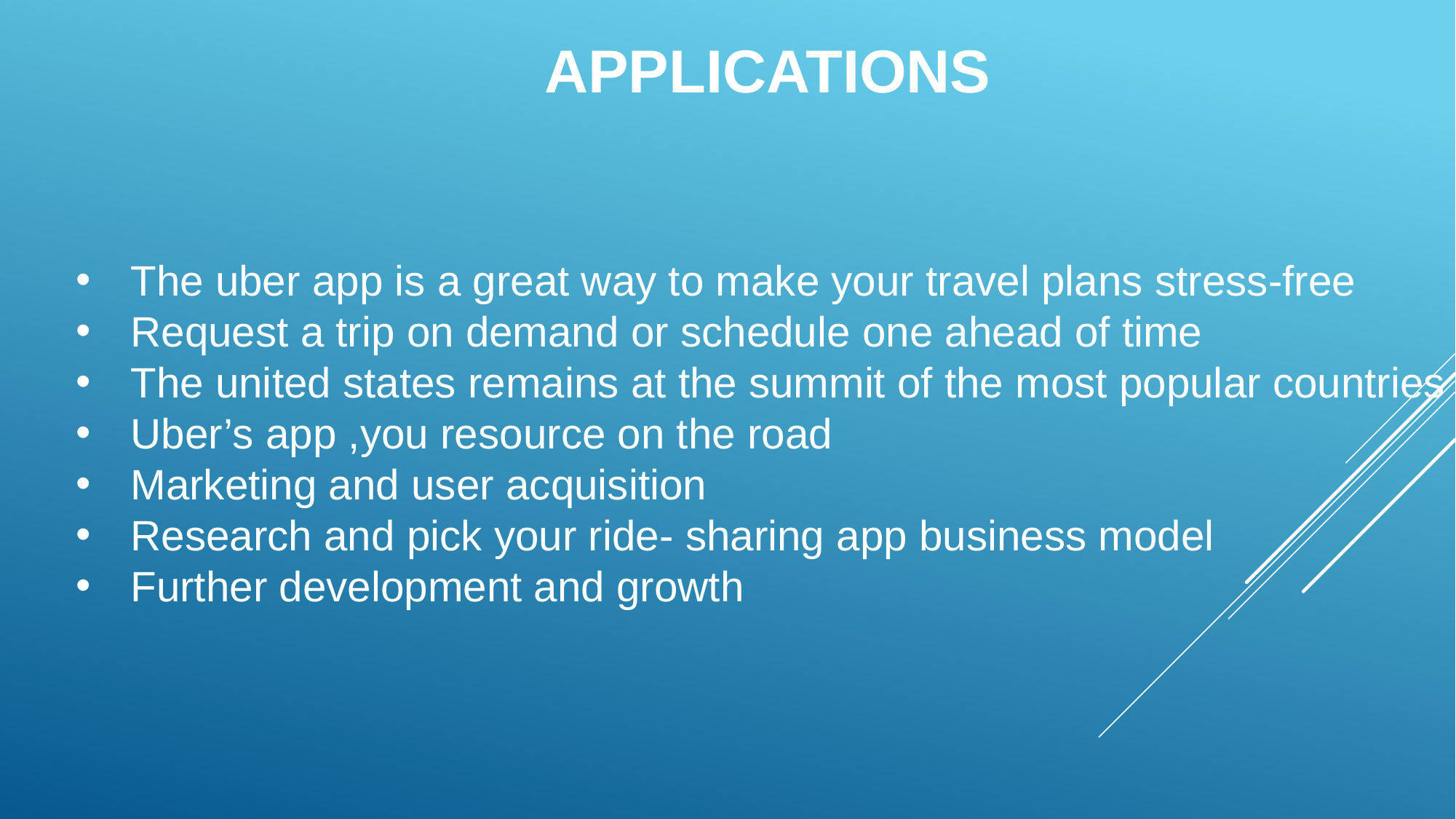

APPLICATIONS
The uber app is a great way to make your travel plans stress-free
Request a trip on demand or schedule one ahead of time
The united states remains at the summit of the most popular countries
Uber’s app ,you resource on the road
Marketing and user acquisition
Research and pick your ride- sharing app business model
Further development and growth